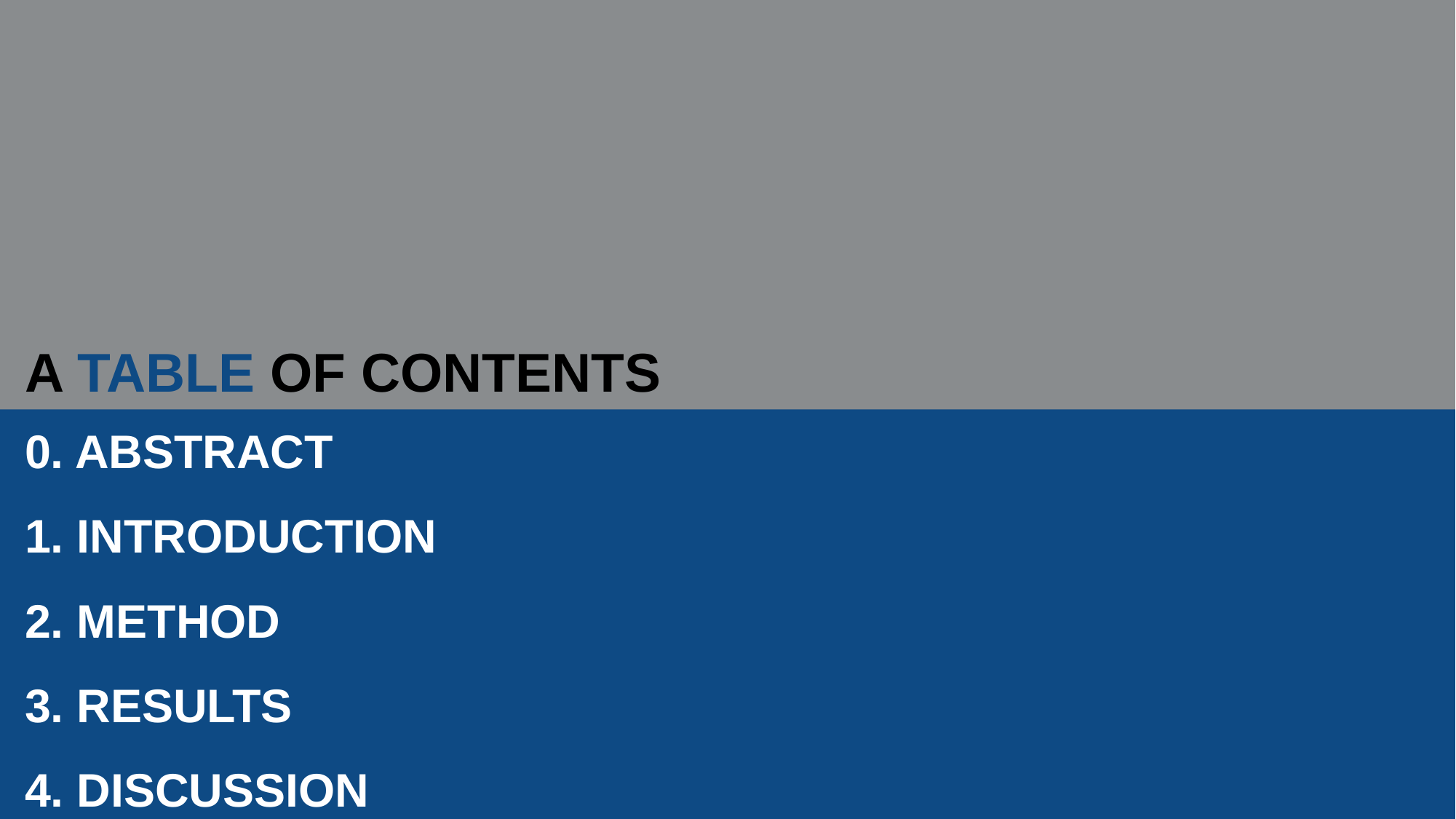

A TABLE OF CONTENTS
0. ABSTRACT
1. INTRODUCTION
2. METHOD
3. RESULTS
4. DISCUSSION